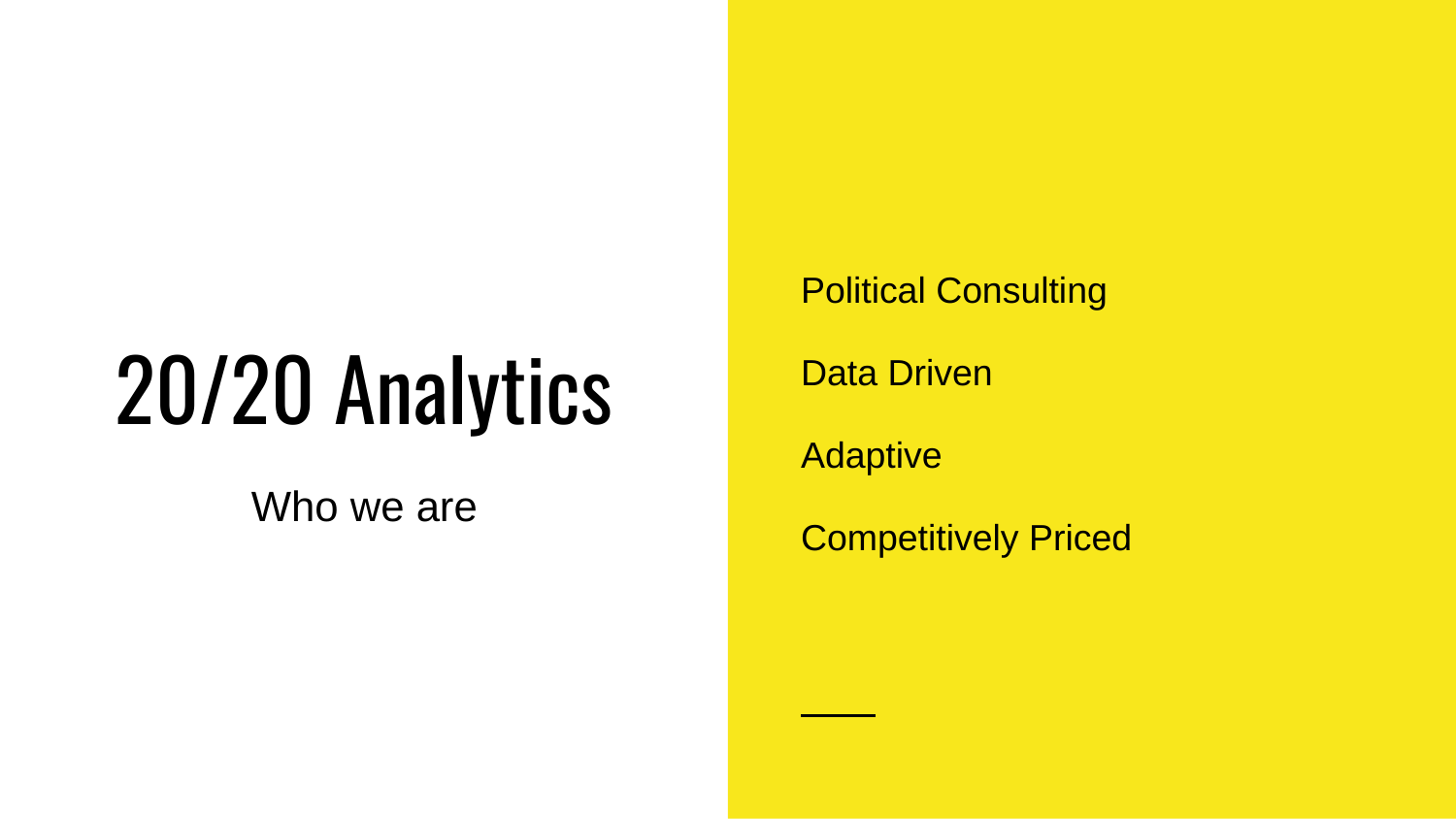

Political Consulting
Data Driven
Adaptive
Competitively Priced
# 20/20 Analytics
Who we are